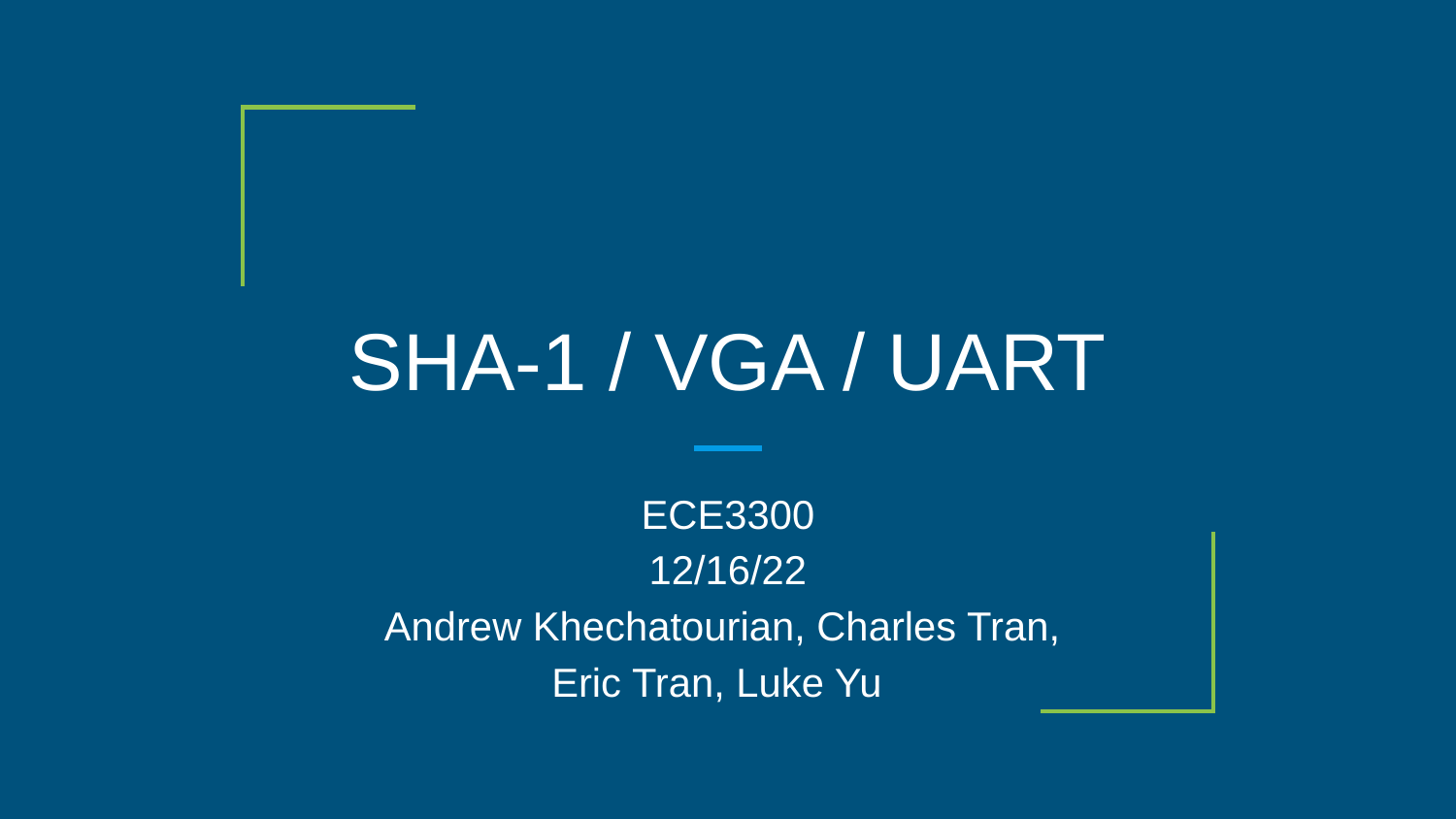

# SHA-1 / VGA / UART
ECE3300
12/16/22
Andrew Khechatourian, Charles Tran,
Eric Tran, Luke Yu